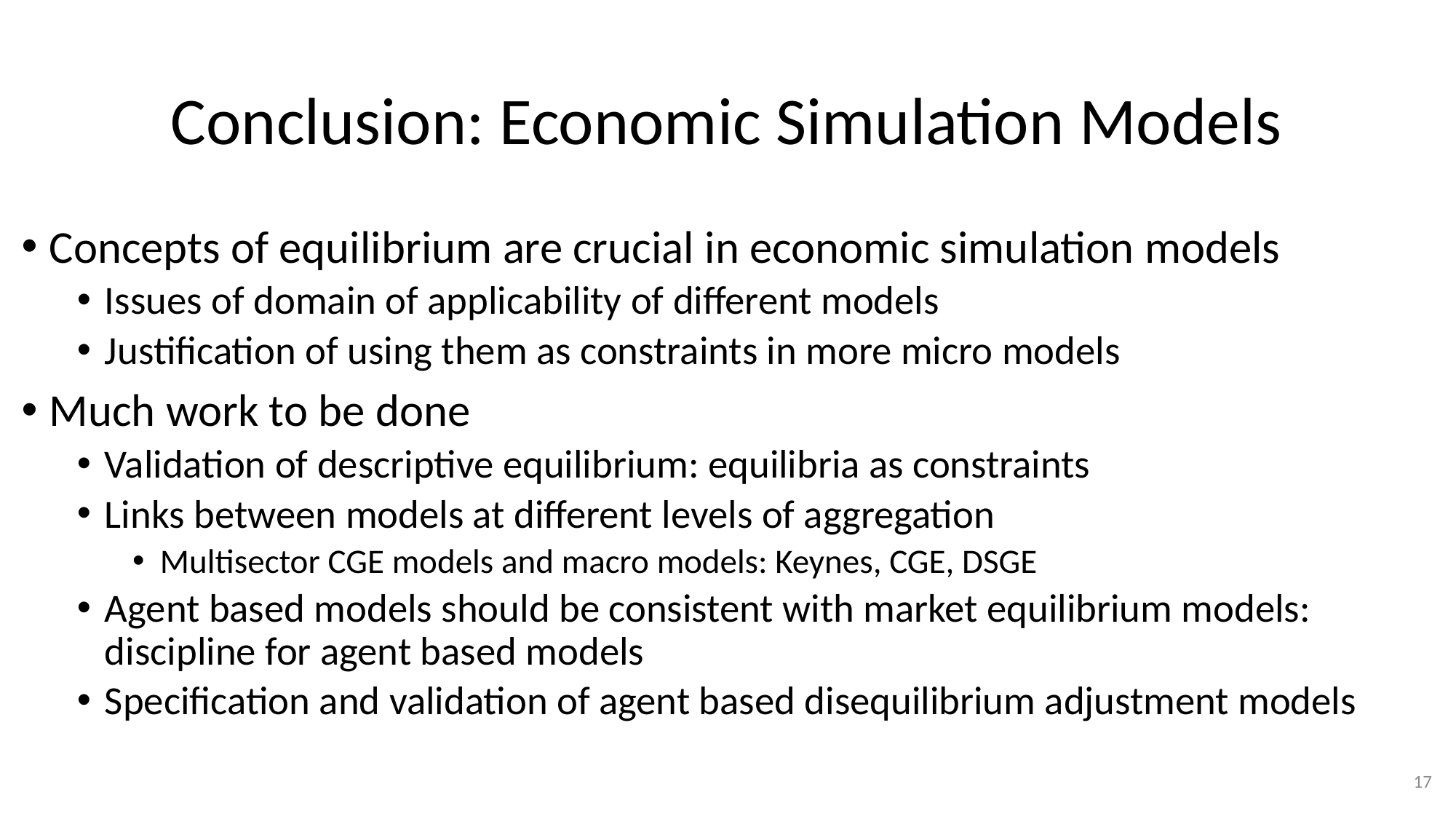

# Conclusion: Economic Simulation Models
Concepts of equilibrium are crucial in economic simulation models
Issues of domain of applicability of different models
Justification of using them as constraints in more micro models
Much work to be done
Validation of descriptive equilibrium: equilibria as constraints
Links between models at different levels of aggregation
Multisector CGE models and macro models: Keynes, CGE, DSGE
Agent based models should be consistent with market equilibrium models: discipline for agent based models
Specification and validation of agent based disequilibrium adjustment models

17